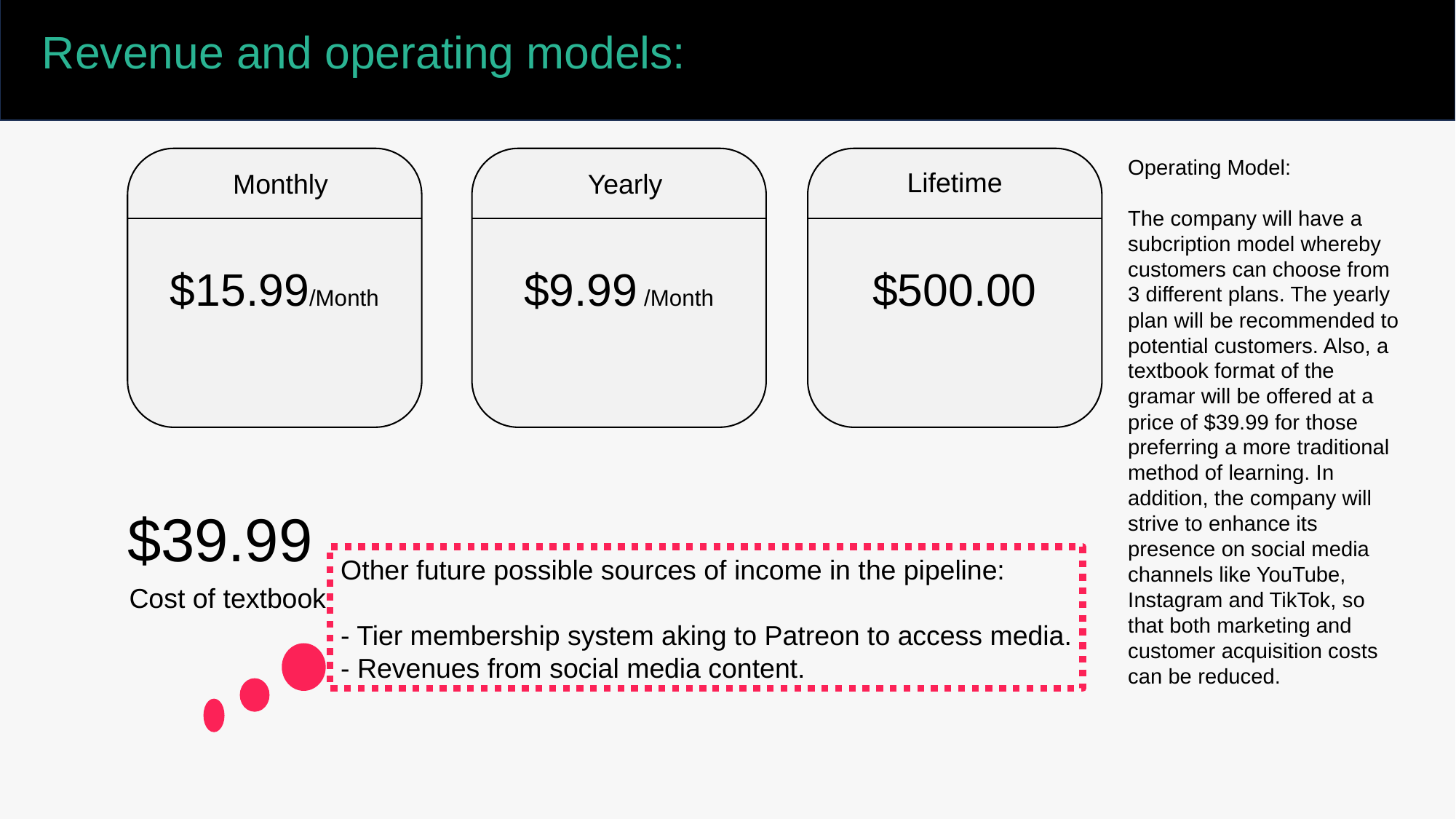

Revenue and operating models:
$15.99/Month
$9.99 /Month
$500.00
Lifetime
Monthly
Yearly
Operating Model:

The company will have a subcription model whereby customers can choose from 3 different plans. The yearly plan will be recommended to potential customers. Also, a textbook format of the gramar will be offered at a price of $39.99 for those preferring a more traditional method of learning. In addition, the company will strive to enhance its presence on social media channels like YouTube, Instagram and TikTok, so that both marketing and customer acquisition costs can be reduced.

$39.99
Other future possible sources of income in the pipeline:

- Tier membership system aking to Patreon to access media.
- Revenues from social media content.
Cost of textbook